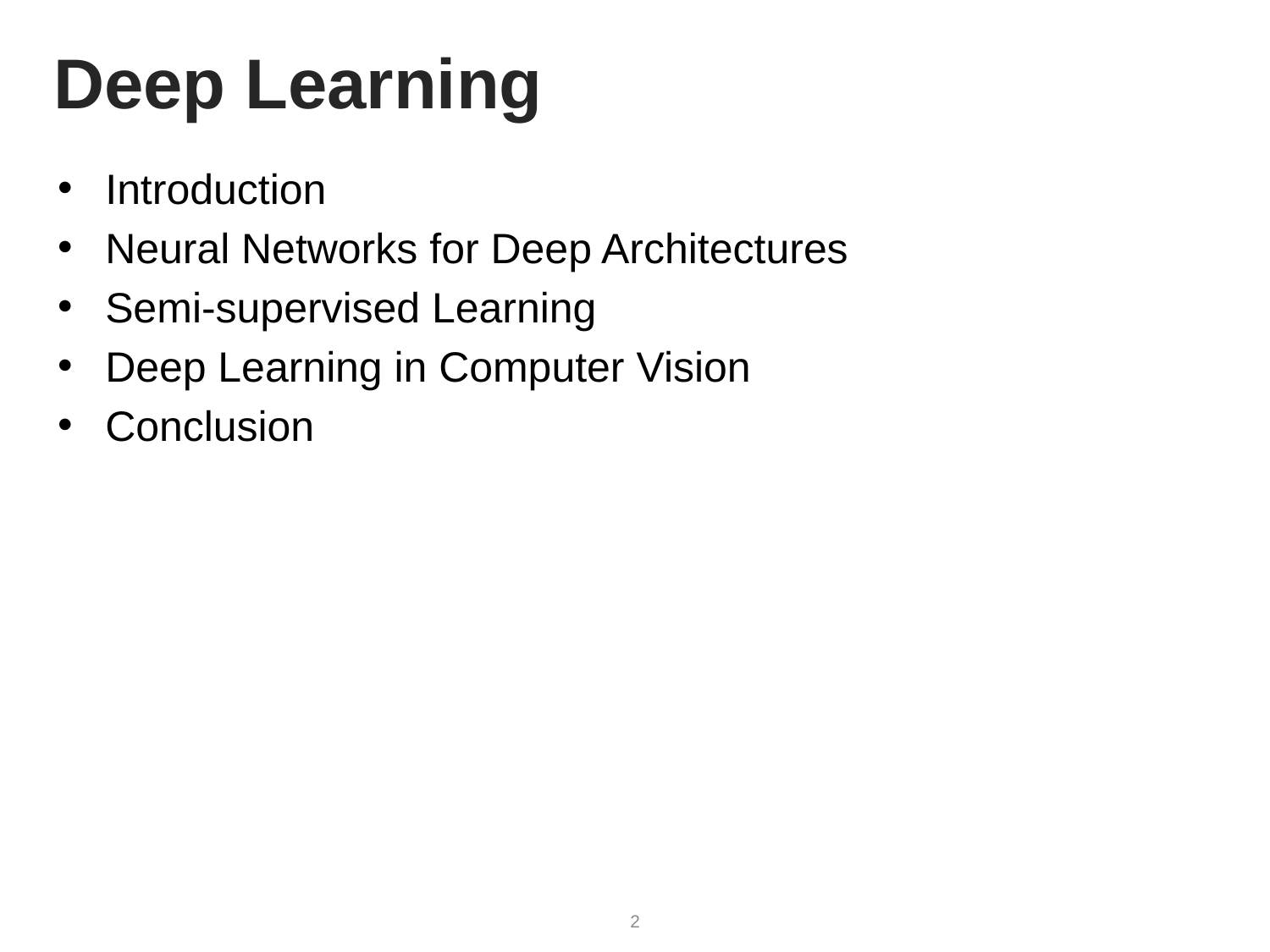

# Deep Learning
Introduction
Neural Networks for Deep Architectures
Semi-supervised Learning
Deep Learning in Computer Vision
Conclusion
2